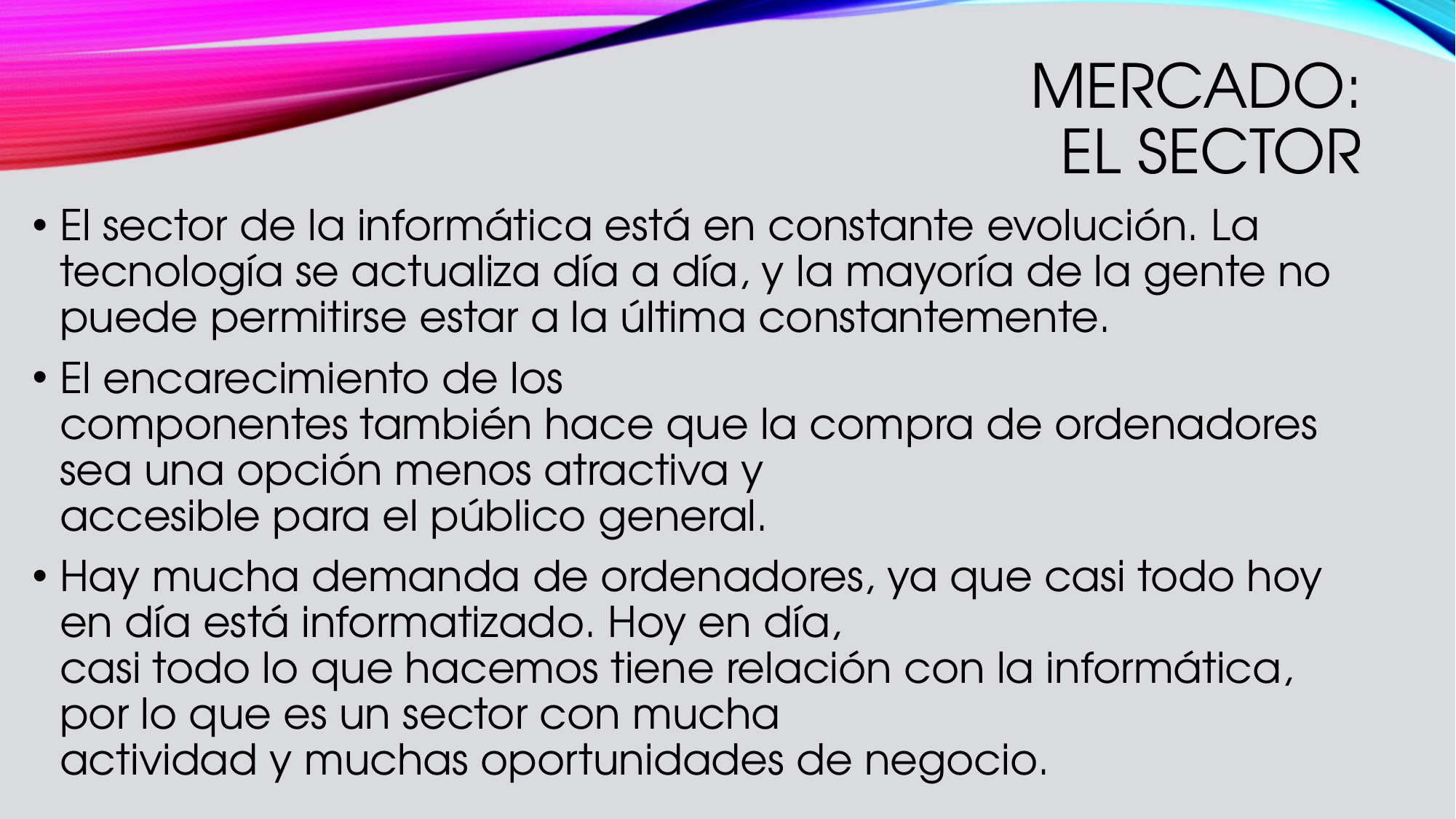

# Mercado: El sector
El sector de la informática está en constante evolución. La tecnología se actualiza día a día, y la mayoría de la gente no puede permitirse estar a la última constantemente.
El encarecimiento de los
componentes también hace que la compra de ordenadores sea una opción menos atractiva y
accesible para el público general.
Hay mucha demanda de ordenadores, ya que casi todo hoy en día está informatizado. Hoy en día,
casi todo lo que hacemos tiene relación con la informática, por lo que es un sector con mucha
actividad y muchas oportunidades de negocio.